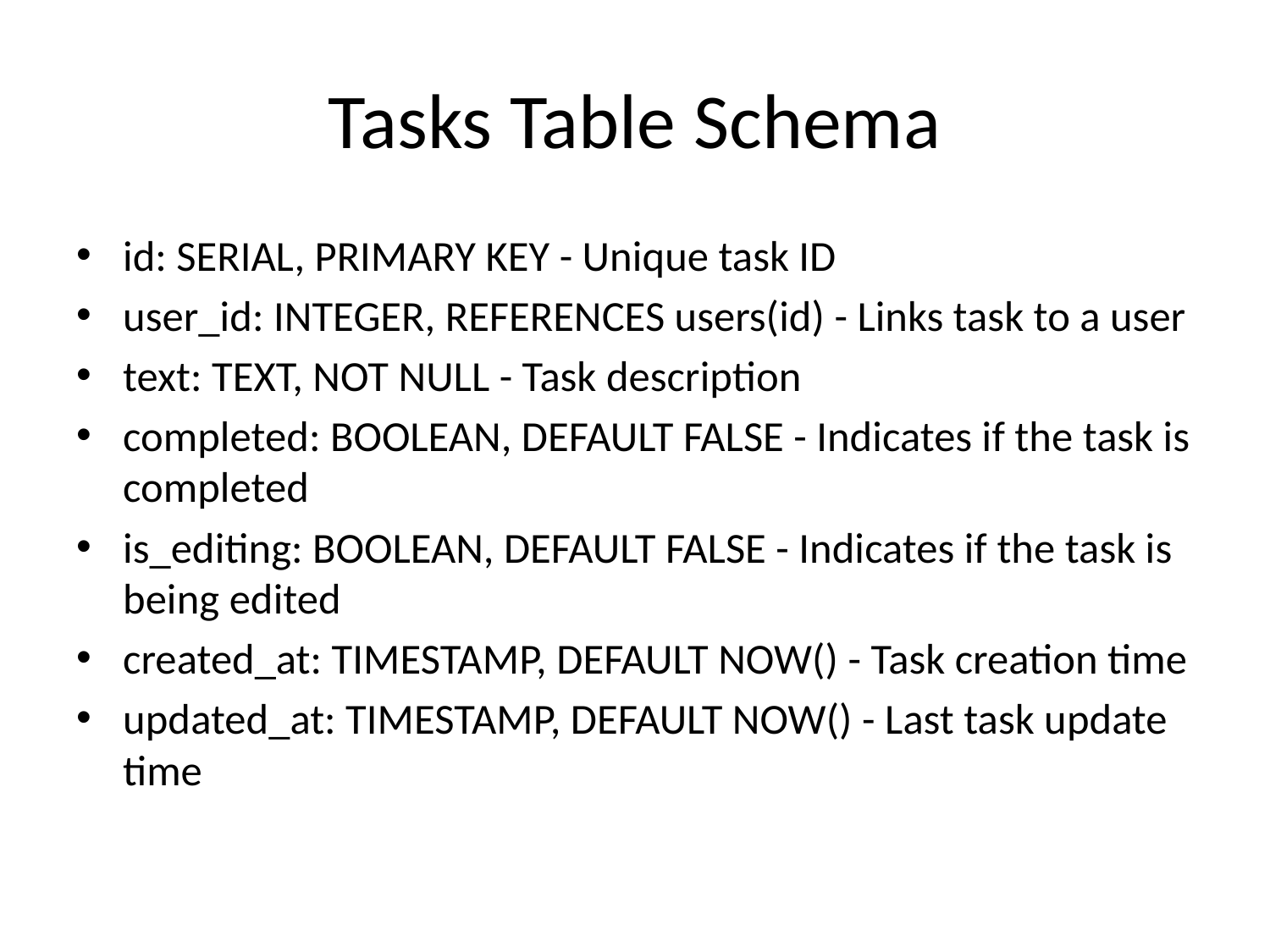

# Tasks Table Schema
id: SERIAL, PRIMARY KEY - Unique task ID
user_id: INTEGER, REFERENCES users(id) - Links task to a user
text: TEXT, NOT NULL - Task description
completed: BOOLEAN, DEFAULT FALSE - Indicates if the task is completed
is_editing: BOOLEAN, DEFAULT FALSE - Indicates if the task is being edited
created_at: TIMESTAMP, DEFAULT NOW() - Task creation time
updated_at: TIMESTAMP, DEFAULT NOW() - Last task update time